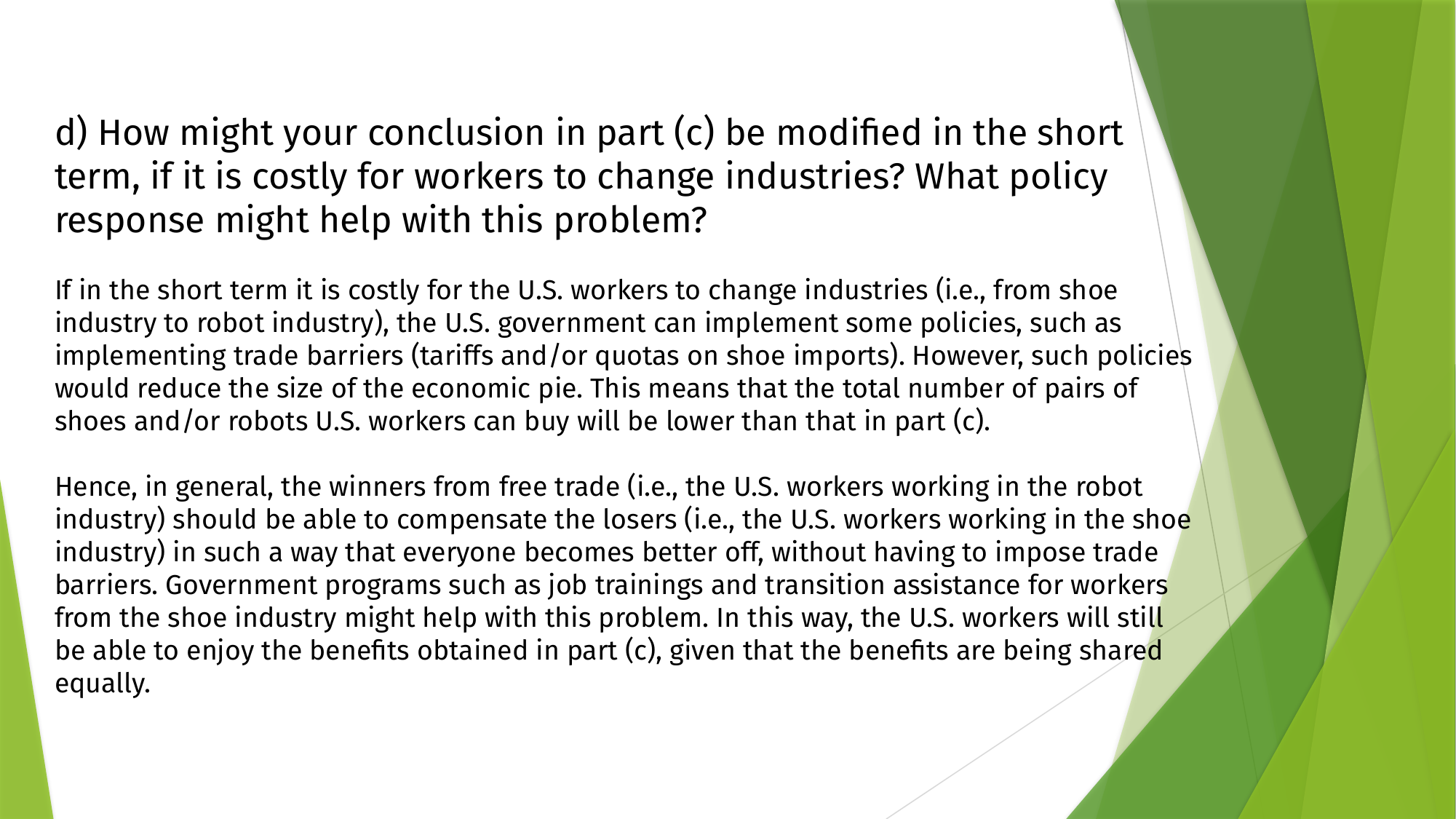

d) How might your conclusion in part (c) be modified in the short term, if it is costly for workers to change industries? What policy response might help with this problem?

If in the short term it is costly for the U.S. workers to change industries (i.e., from shoe industry to robot industry), the U.S. government can implement some policies, such as implementing trade barriers (tariffs and/or quotas on shoe imports). However, such policies would reduce the size of the economic pie. This means that the total number of pairs of shoes and/or robots U.S. workers can buy will be lower than that in part (c).

Hence, in general, the winners from free trade (i.e., the U.S. workers working in the robot industry) should be able to compensate the losers (i.e., the U.S. workers working in the shoe industry) in such a way that everyone becomes better off, without having to impose trade barriers. Government programs such as job trainings and transition assistance for workers from the shoe industry might help with this problem. In this way, the U.S. workers will still be able to enjoy the benefits obtained in part (c), given that the benefits are being shared equally.